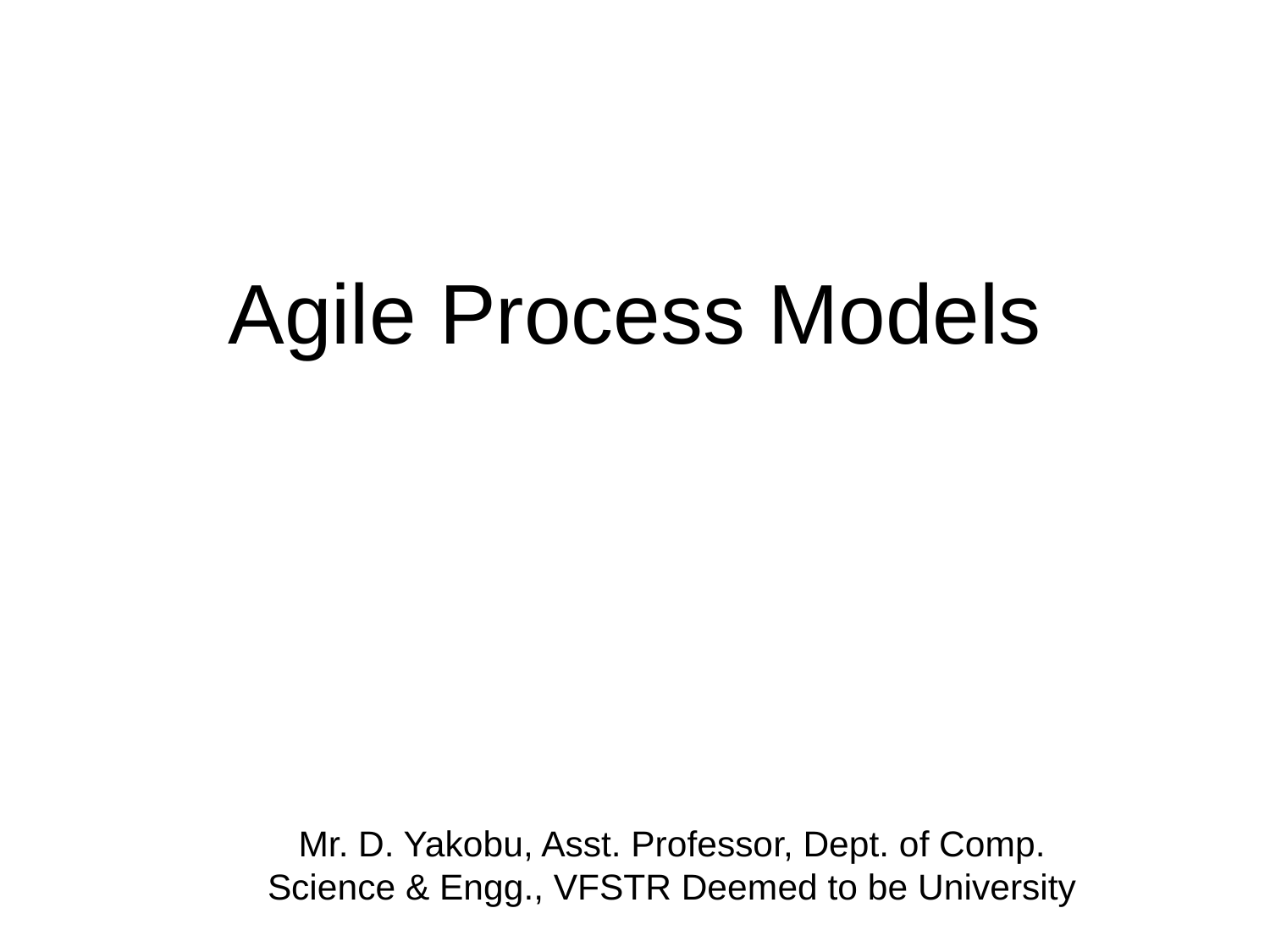

# Agile Process Models
Mr. D. Yakobu, Asst. Professor, Dept. of Comp. Science & Engg., VFSTR Deemed to be University